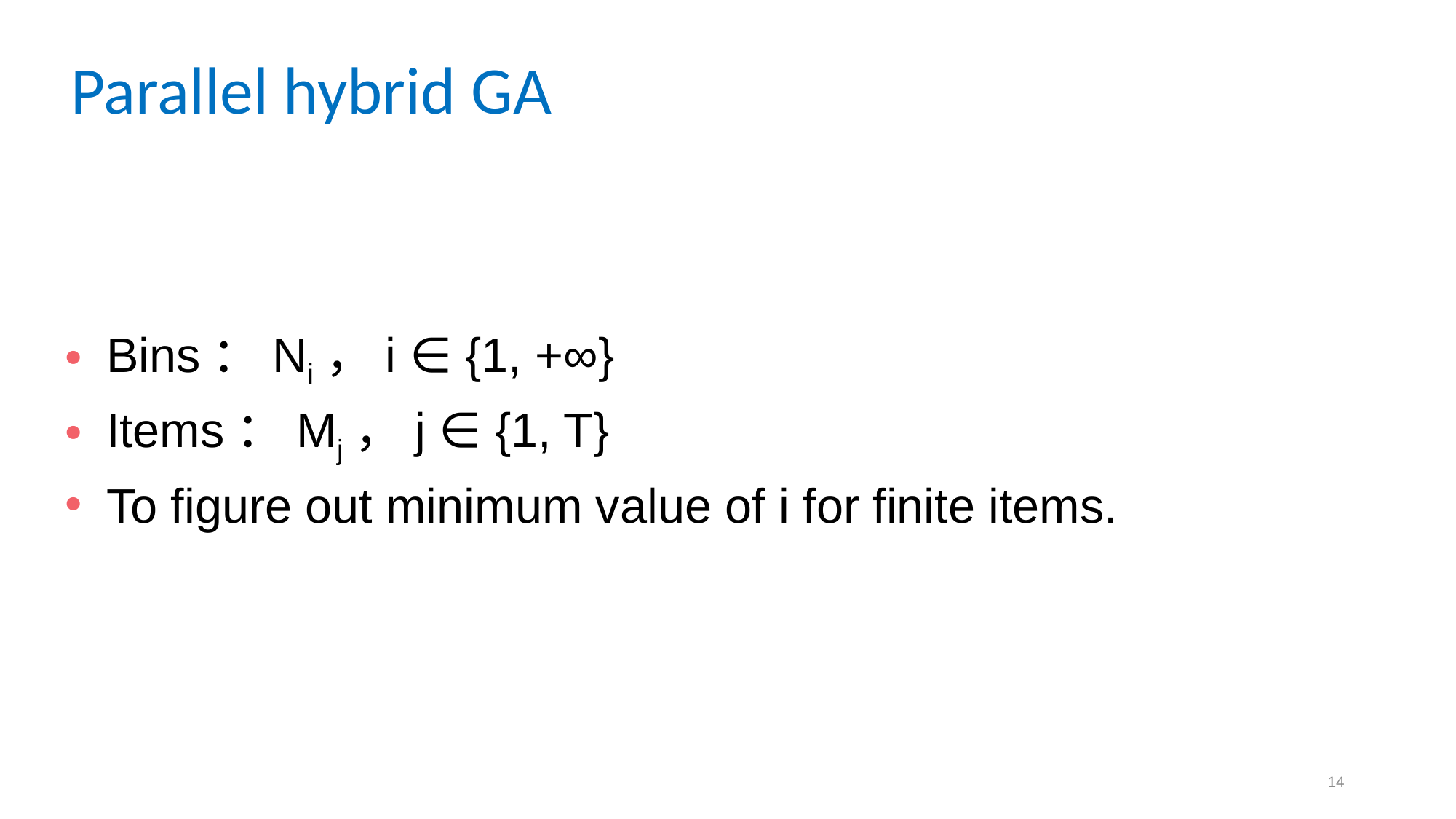

# Parallel hybrid GA
Bins：Ni，i ∈ {1, +∞}
Items：Mj，j ∈ {1, T}
To figure out minimum value of i for finite items.
14